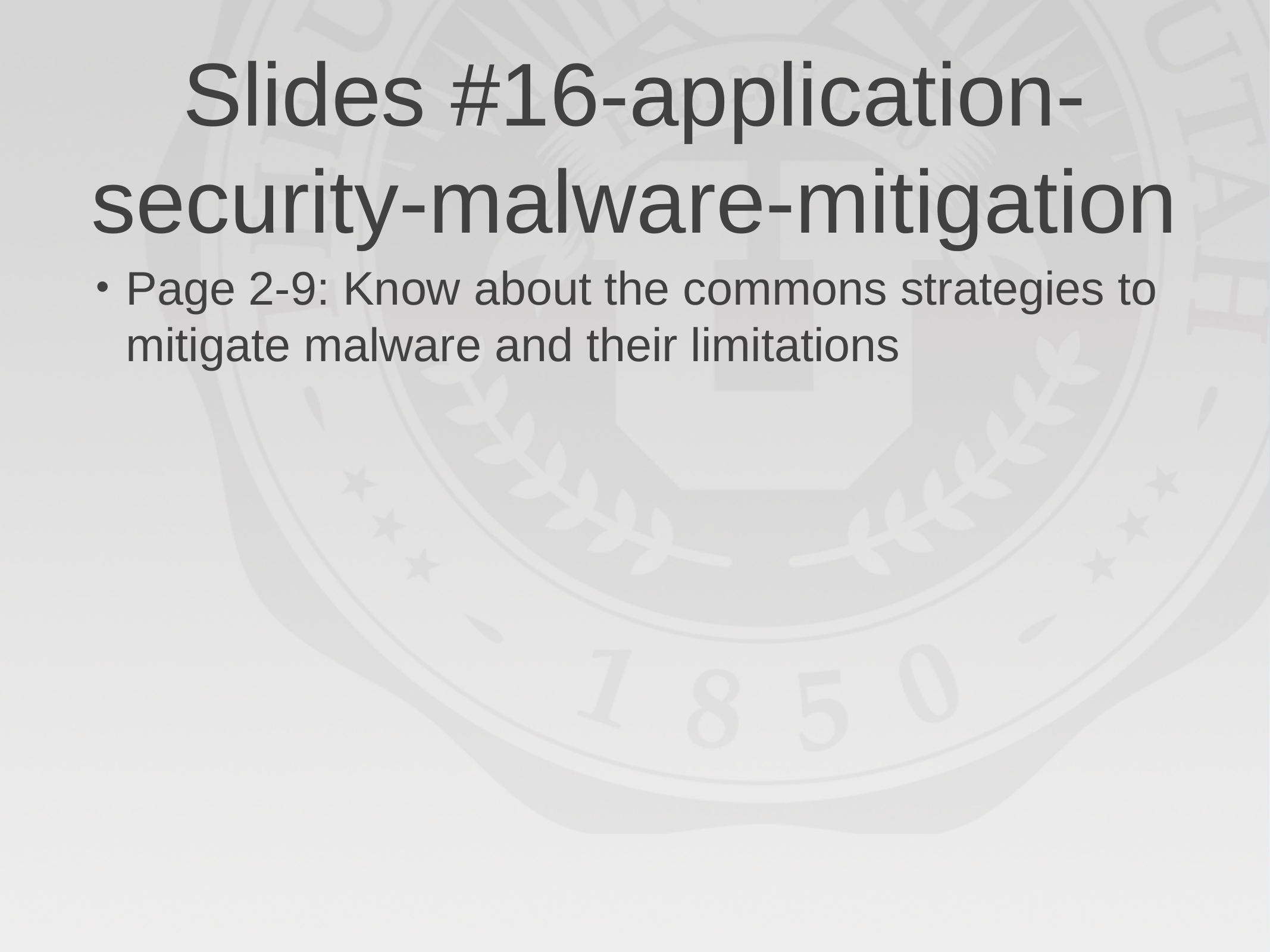

# Slides #16-application-security-malware-mitigation
Page 2-9: Know about the commons strategies to mitigate malware and their limitations